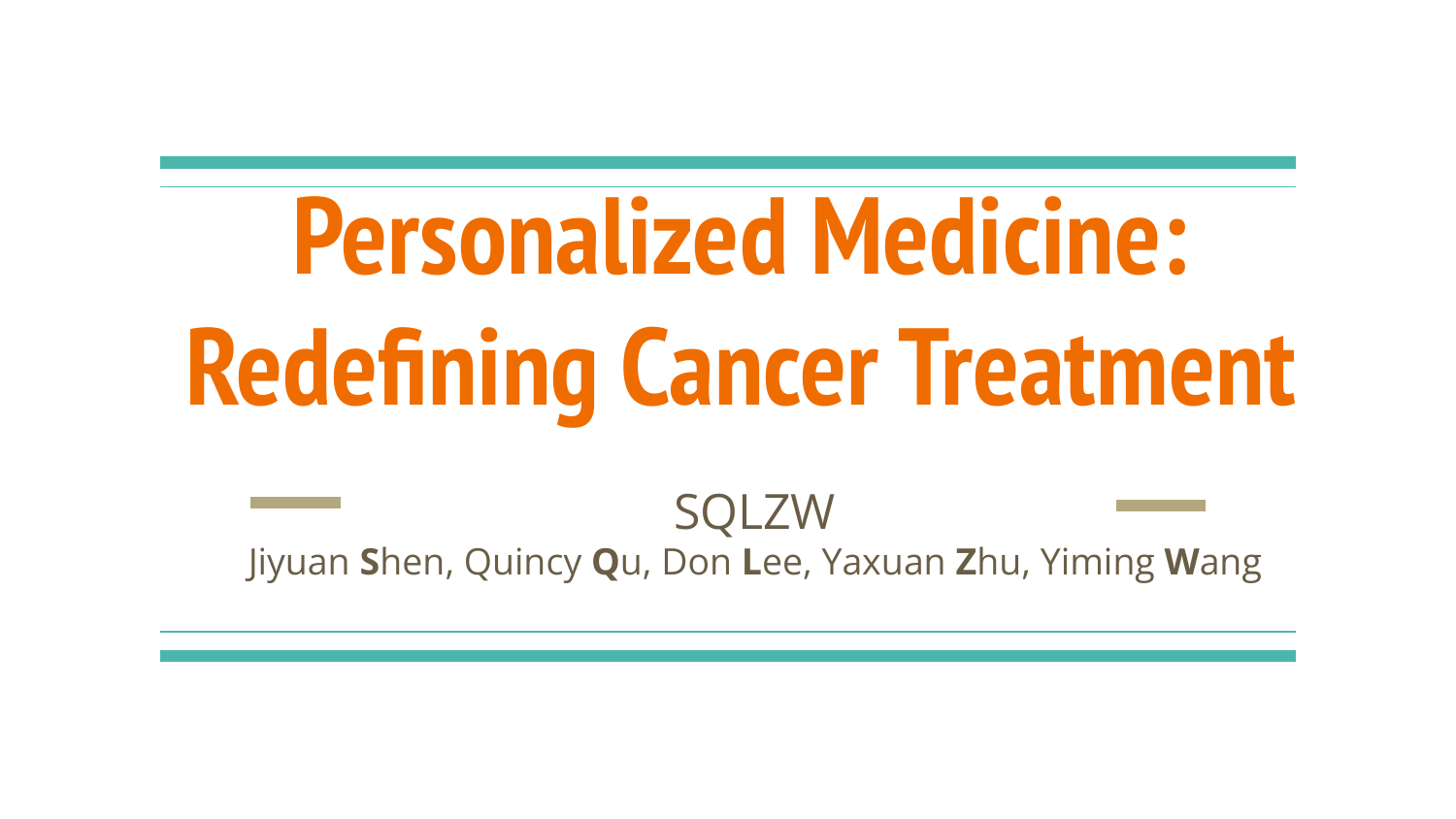

# Personalized Medicine: Redefining Cancer Treatment
SQLZW
Jiyuan Shen, Quincy Qu, Don Lee, Yaxuan Zhu, Yiming Wang